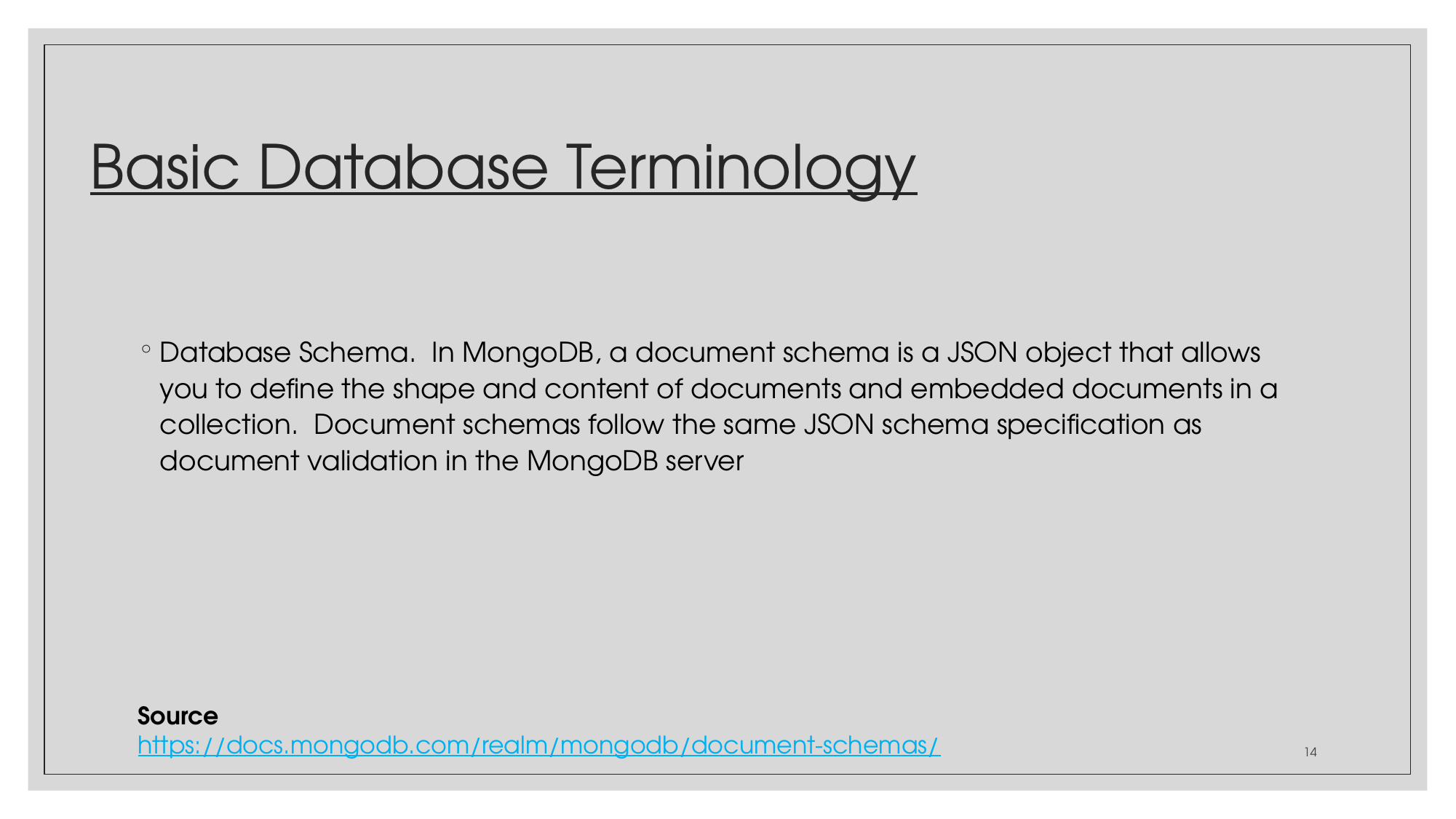

# Basic Database Terminology
Database Schema.  In MongoDB, a document schema is a JSON object that allows you to define the shape and content of documents and embedded documents in a collection.  Document schemas follow the same JSON schema specification as document validation in the MongoDB server

Source
https://docs.mongodb.com/realm/mongodb/document-schemas/
14